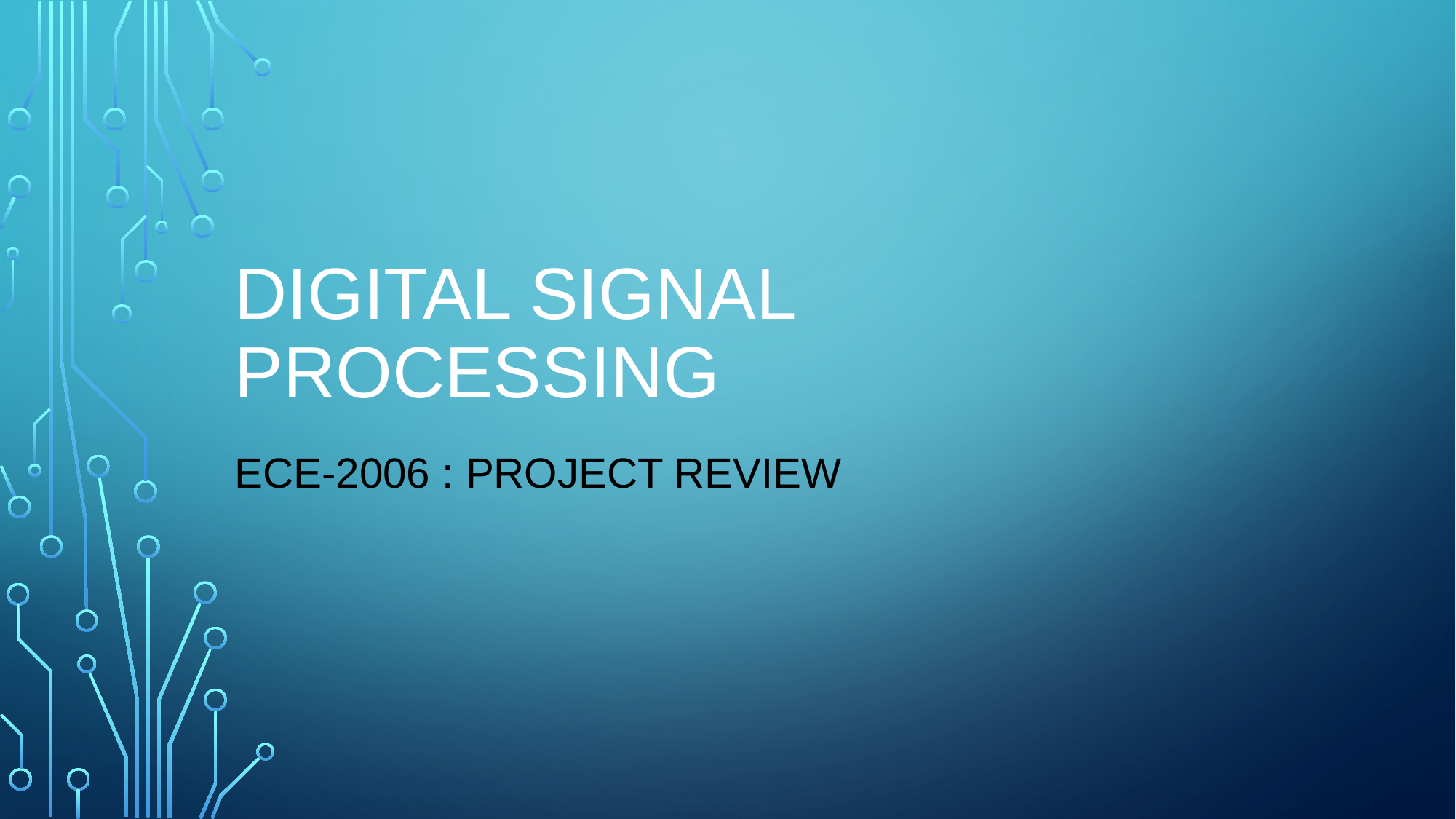

# DIGITAL SIGNAL PROCESSING
ECE-2006 : PROJECT REVIEW